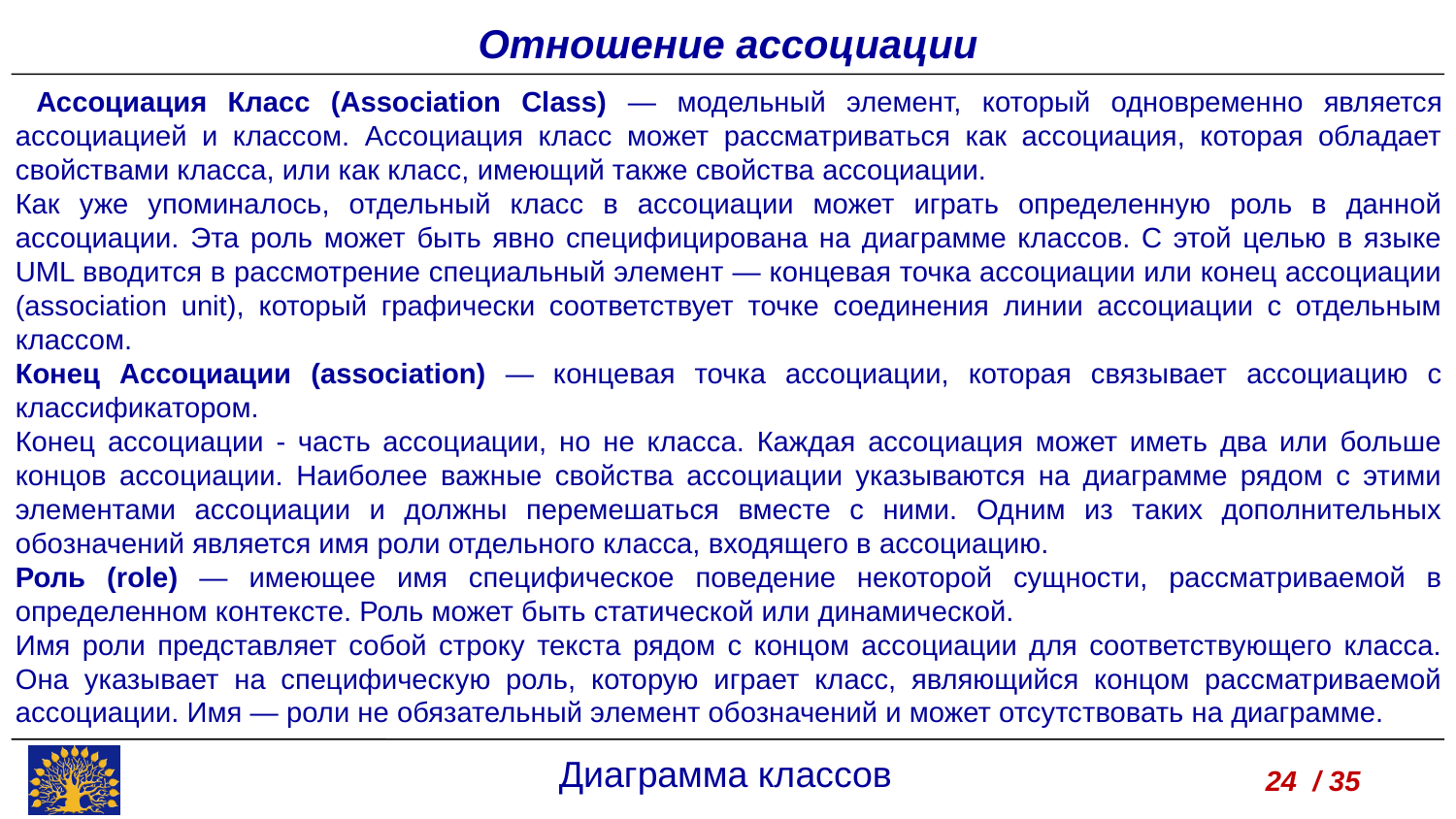

Отношение ассоциации
 Ассоциация Класс (Association Class) — модельный элемент, который одновременно является ассоциацией и классом. Ассоциация класс может рассматриваться как ассоциация, которая обладает свойствами класса, или как класс, имеющий также свойства ассоциации.
Как уже упоминалось, отдельный класс в ассоциации может играть определенную роль в данной ассоциации. Эта роль может быть явно специфицирована на диаграмме классов. С этой целью в языке UML вводится в рассмотрение специальный элемент — концевая точка ассоциации или конец ассоциации (association unit), который графически соответствует точке соединения линии ассоциации с отдельным классом.
Конец Ассоциации (association) — концевая точка ассоциации, которая связывает ассоциацию с классификатором.
Конец ассоциации - часть ассоциации, но не класса. Каждая ассоциация может иметь два или больше концов ассоциации. Наиболее важные свойства ассоциации указываются на диаграмме рядом с этими элементами ассоциации и должны перемешаться вместе с ними. Одним из таких дополнительных обозначений является имя роли отдельного класса, входящего в ассоциацию.
Роль (role) — имеющее имя специфическое поведение некоторой сущности, рассматриваемой в определенном контексте. Роль может быть статической или динамической.
Имя роли представляет собой строку текста рядом с концом ассоциации для соответствующего класса. Она указывает на специфическую роль, которую играет класс, являющийся концом рассматриваемой ассоциации. Имя — роли не обязательный элемент обозначений и может отсутствовать на диаграмме.